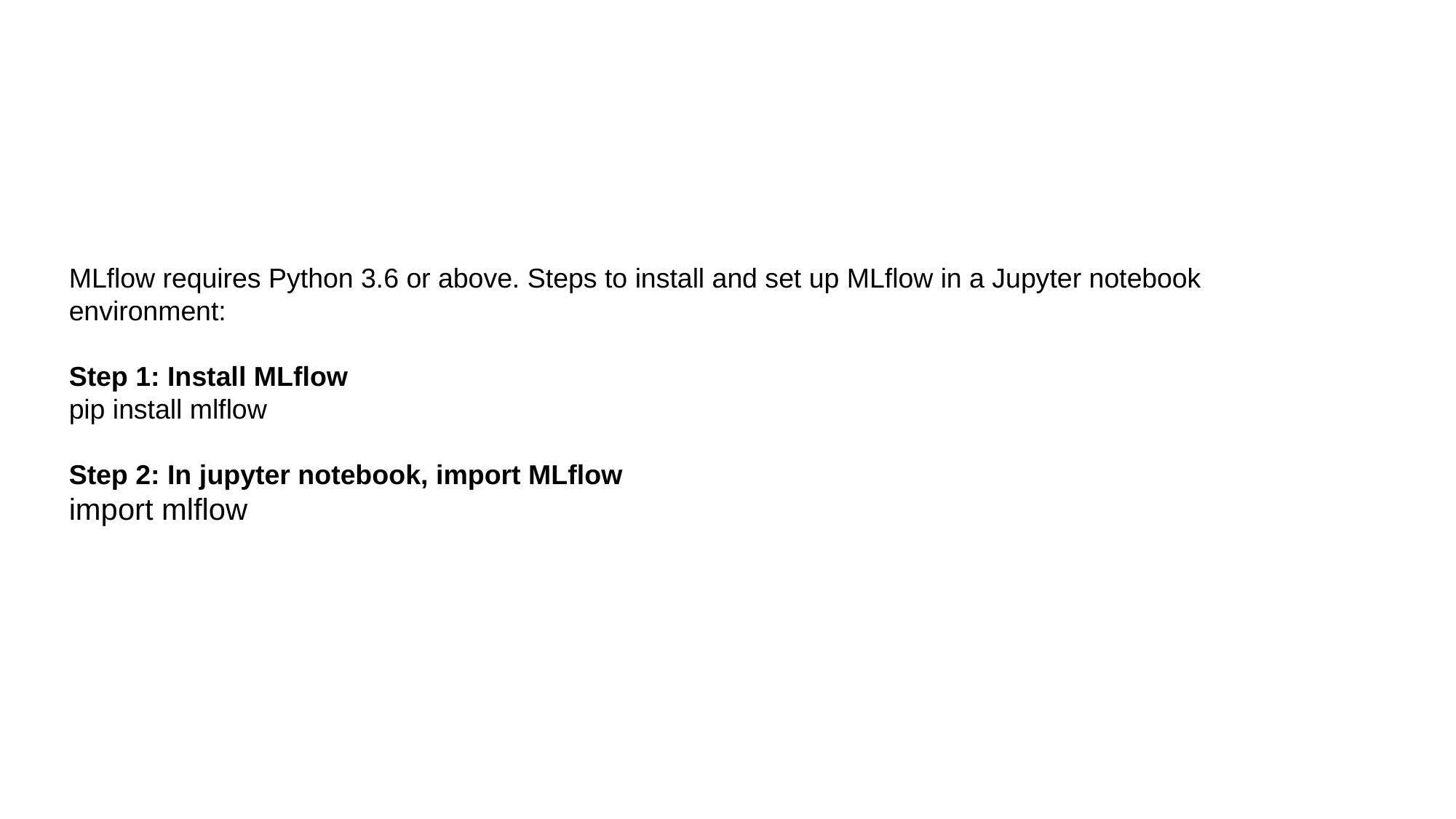

MLflow requires Python 3.6 or above. Steps to install and set up MLflow in a Jupyter notebook environment:

Step 1: Install MLflow
pip install mlflow

Step 2: In jupyter notebook, import MLflow
import mlflow